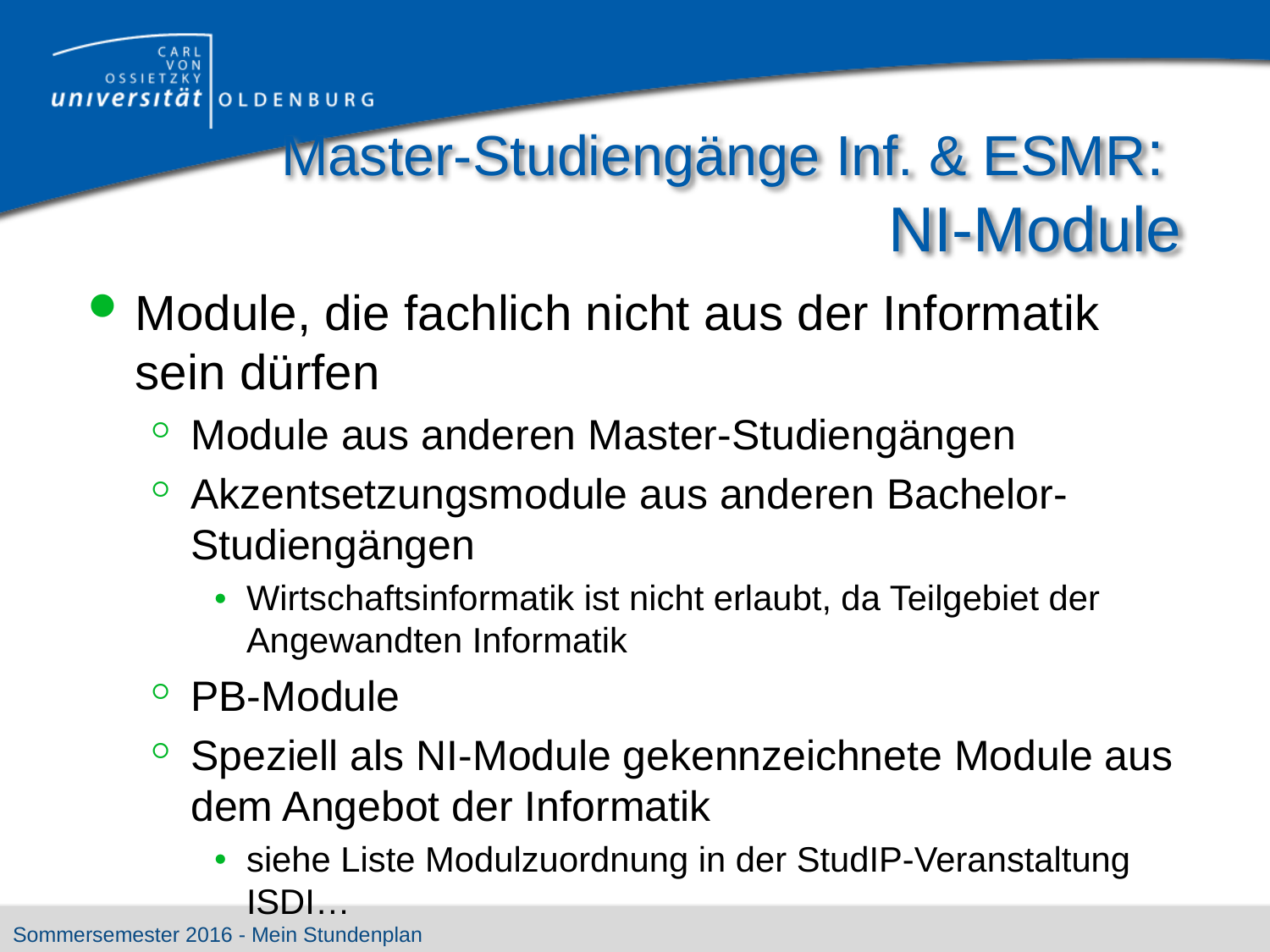

# Master-Studiengänge Inf. & ESMR: NI-Module
Module, die fachlich nicht aus der Informatik sein dürfen
Module aus anderen Master-Studiengängen
Akzentsetzungsmodule aus anderen Bachelor-Studiengängen
Wirtschaftsinformatik ist nicht erlaubt, da Teilgebiet der Angewandten Informatik
PB-Module
Speziell als NI-Module gekennzeichnete Module aus dem Angebot der Informatik
siehe Liste Modulzuordnung in der StudIP-Veranstaltung ISDI…
Sommersemester 2016 - Mein Stundenplan
Dr. Ute Vogel
35